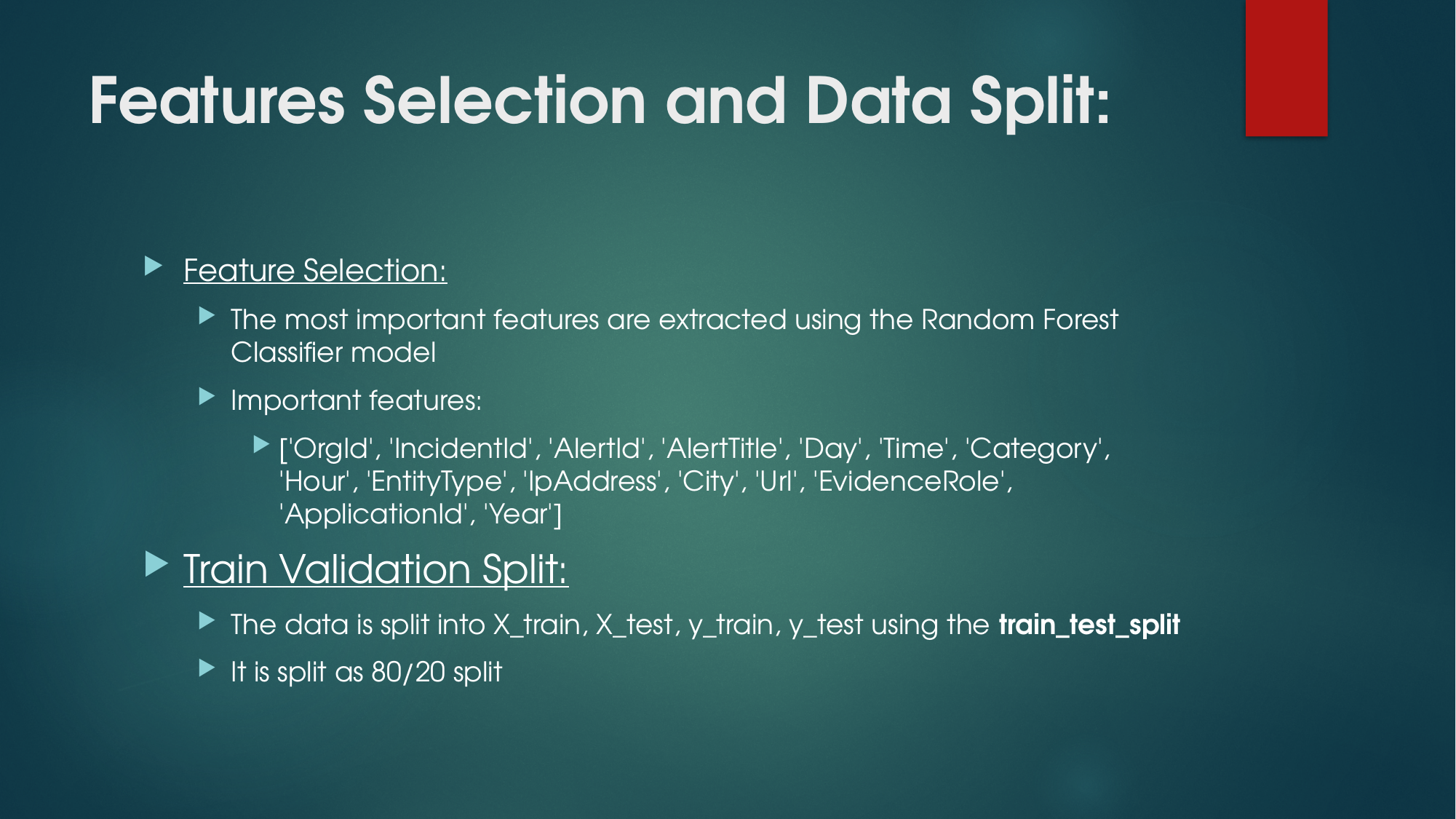

# Features Selection and Data Split:
Feature Selection:
The most important features are extracted using the Random Forest Classifier model
Important features:
['OrgId', 'IncidentId', 'AlertId', 'AlertTitle', 'Day', 'Time', 'Category', 'Hour', 'EntityType', 'IpAddress', 'City', 'Url', 'EvidenceRole', 'ApplicationId', 'Year']
Train Validation Split:
The data is split into X_train, X_test, y_train, y_test using the train_test_split
It is split as 80/20 split